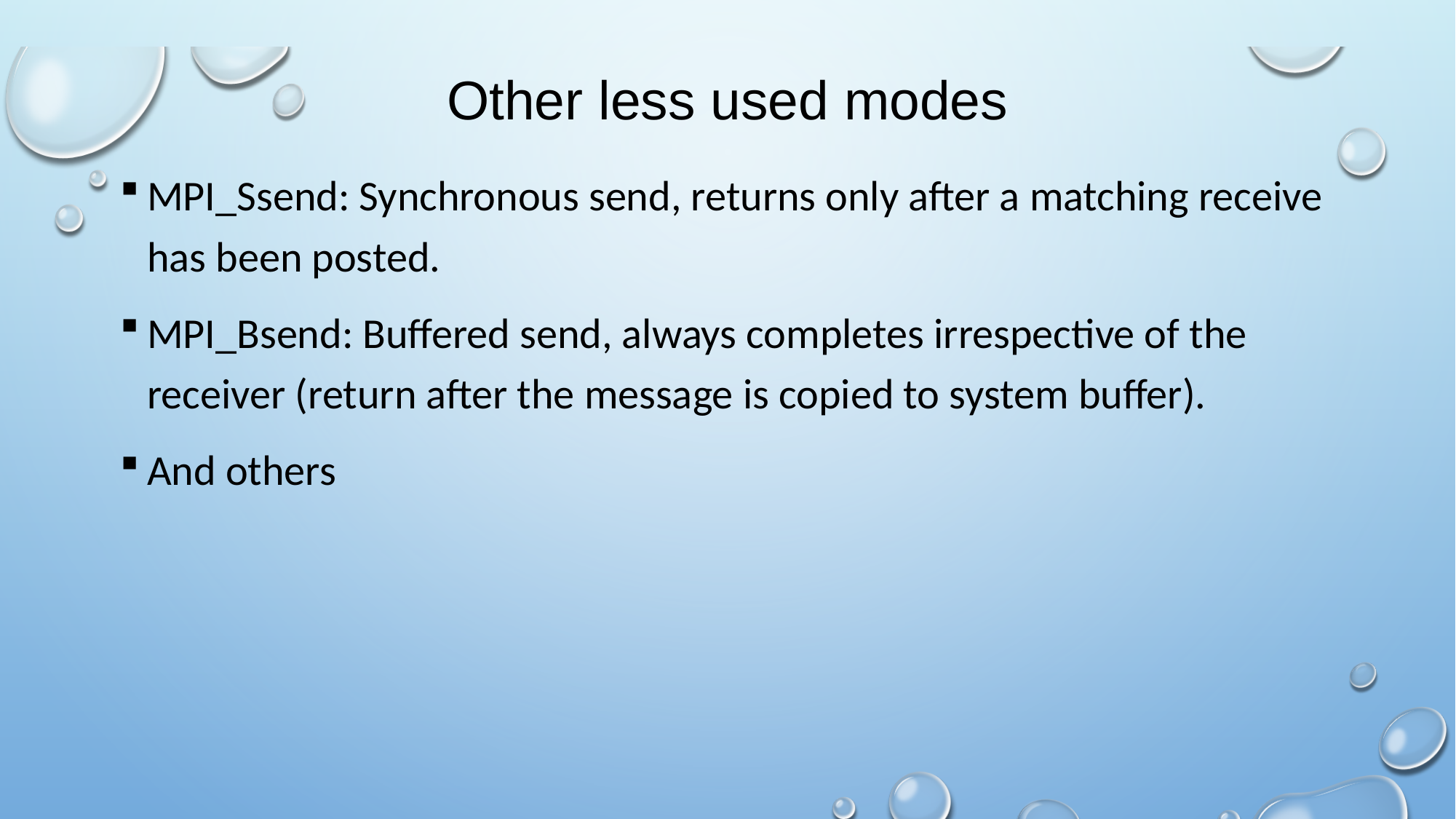

# Other less used modes
MPI_Ssend: Synchronous send, returns only after a matching receive has been posted.
MPI_Bsend: Buffered send, always completes irrespective of the receiver (return after the message is copied to system buffer).
And others